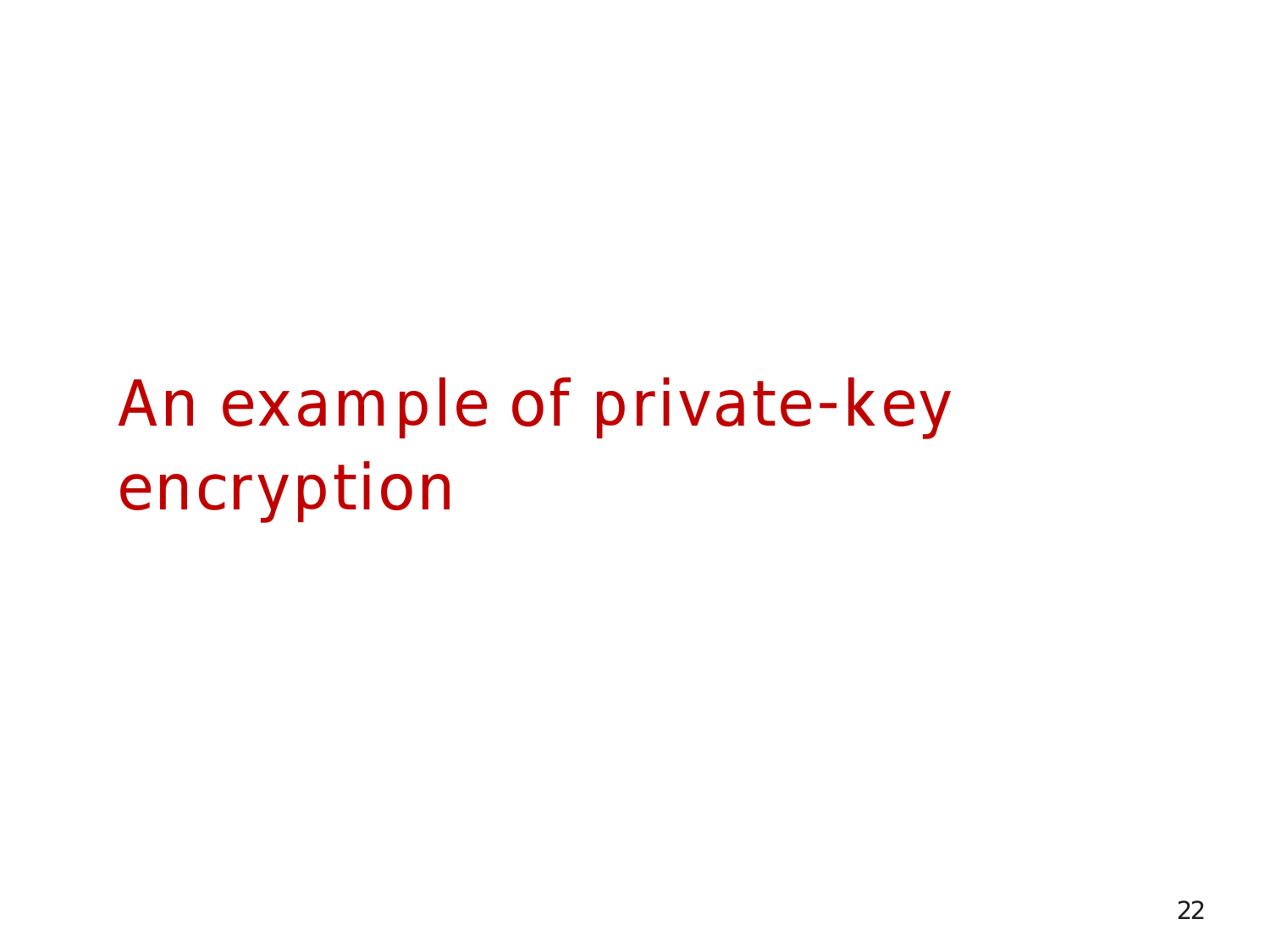

# An example of private-key encryption
22